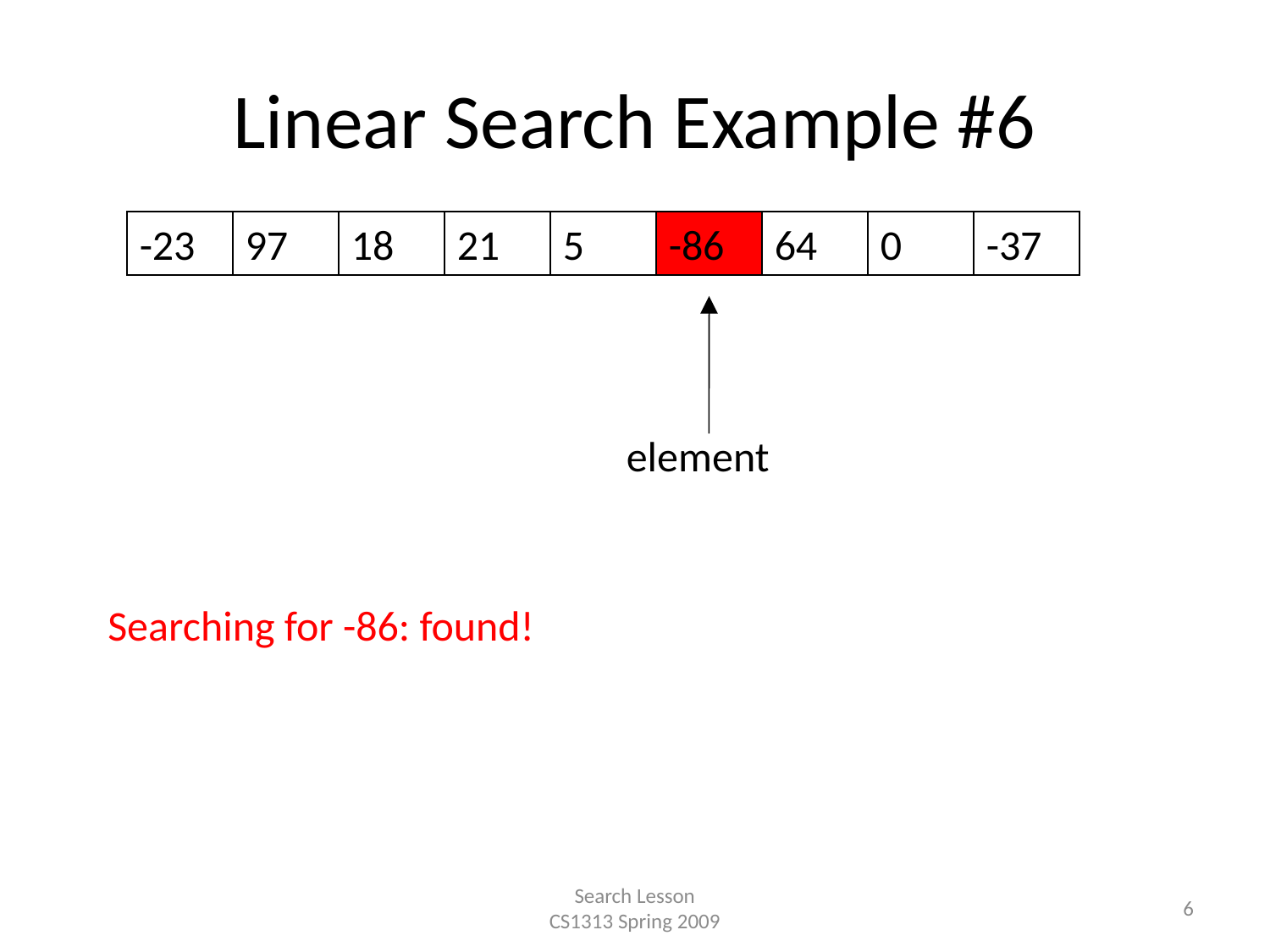

# Linear Search Example #6
-23
97
18
21
5
-86
64
0
-37

element
Searching for -86: found!
Search Lesson
CS1313 Spring 2009
6